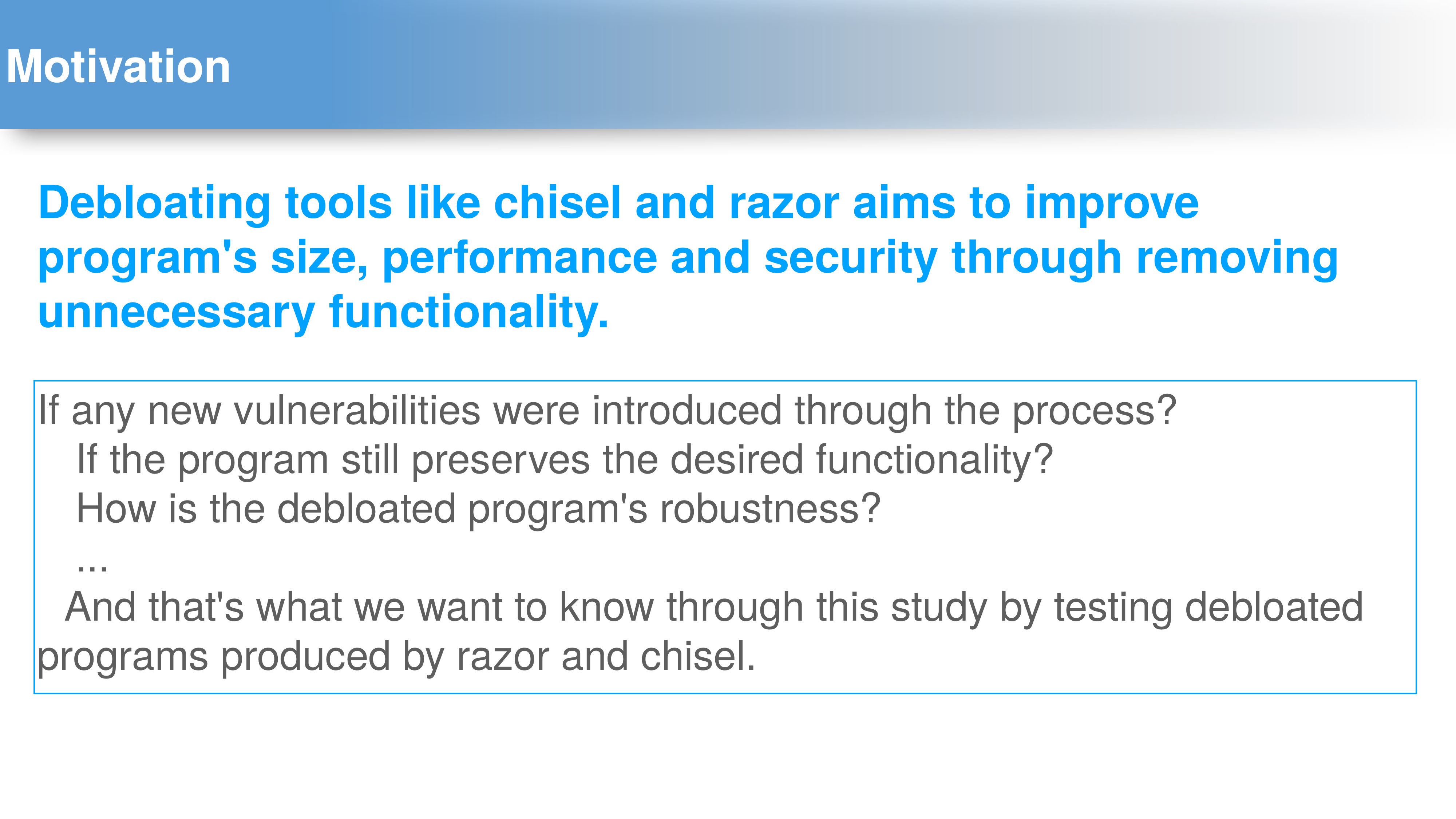

Motivation
Debloating tools like chisel and razor aims to improve program's size, performance and security through removing unnecessary functionality.
If any new vulnerabilities were introduced through the process?
 If the program still preserves the desired functionality?
 How is the debloated program's robustness?
 ...
And that's what we want to know through this study by testing debloated programs produced by razor and chisel.